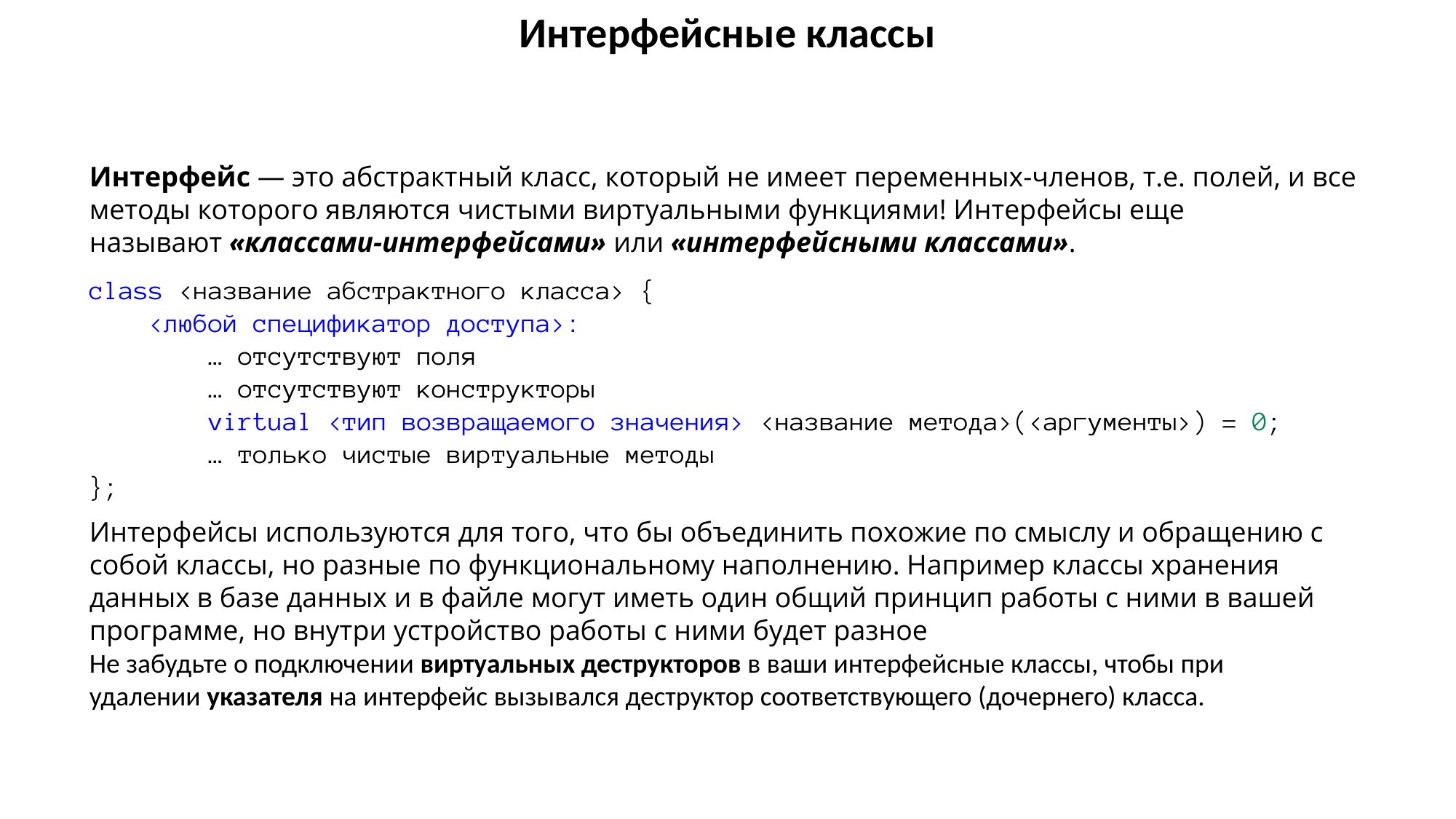

Интерфейсные классы
Интерфейс — это абстрактный класс, который не имеет переменных-членов, т.е. полей, и все методы которого являются чистыми виртуальными функциями! Интерфейсы еще называют «классами-интерфейсами» или «интерфейсными классами».

class <название абстрактного класса> {
    <любой спецификатор доступа>:
        … отсутствуют поля
        … отсутствуют конструкторы
        virtual <тип возвращаемого значения> <название метода>(<аргументы>) = 0;
        … только чистые виртуальные методы
};
Интерфейсы используются для того, что бы объединить похожие по смыслу и обращению с собой классы, но разные по функциональному наполнению. Например классы хранения данных в базе данных и в файле могут иметь один общий принцип работы с ними в вашей программе, но внутри устройство работы с ними будет разное
Не забудьте о подключении виртуальных деструкторов в ваши интерфейсные классы, чтобы при удалении указателя на интерфейс вызывался деструктор соответствующего (дочернего) класса.